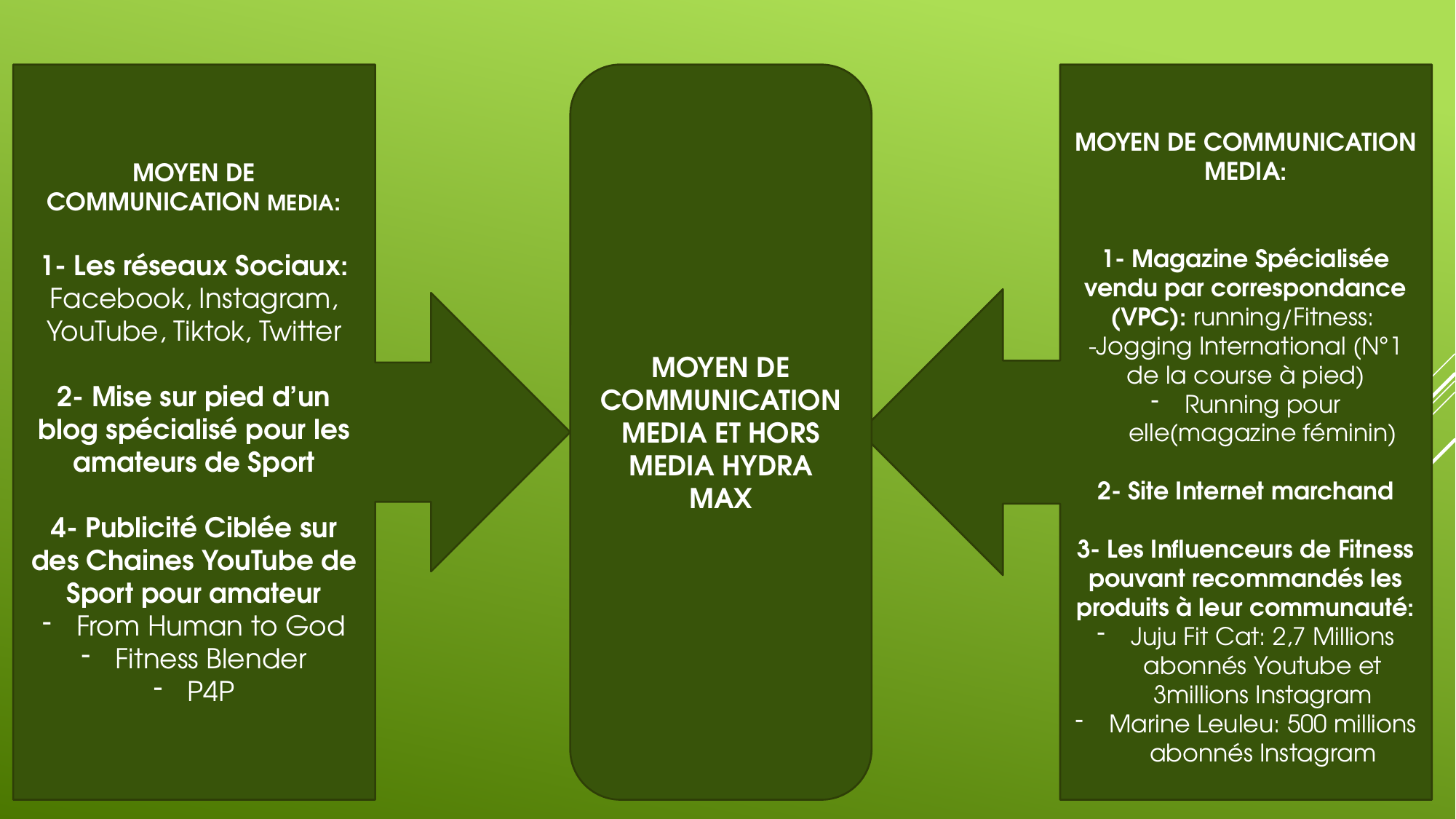

MOYEN DE COMMUNICATION MEDIA:

1- Les réseaux Sociaux: Facebook, Instagram, YouTube, Tiktok, Twitter

2- Mise sur pied d’un blog spécialisé pour les amateurs de Sport

4- Publicité Ciblée sur des Chaines YouTube de Sport pour amateur
From Human to God
Fitness Blender
P4P
MOYEN DE COMMUNICATION MEDIA ET HORS MEDIA HYDRA MAX

MOYEN DE COMMUNICATION MEDIA:

1- Magazine Spécialisée vendu par correspondance (VPC): running/Fitness:
-Jogging International (N°1 de la course à pied)
Running pour elle(magazine féminin)

2- Site Internet marchand

3- Les Influenceurs de Fitness pouvant recommandés les produits à leur communauté:
Juju Fit Cat: 2,7 Millions abonnés Youtube et 3millions Instagram
Marine Leuleu: 500 millions abonnés Instagram